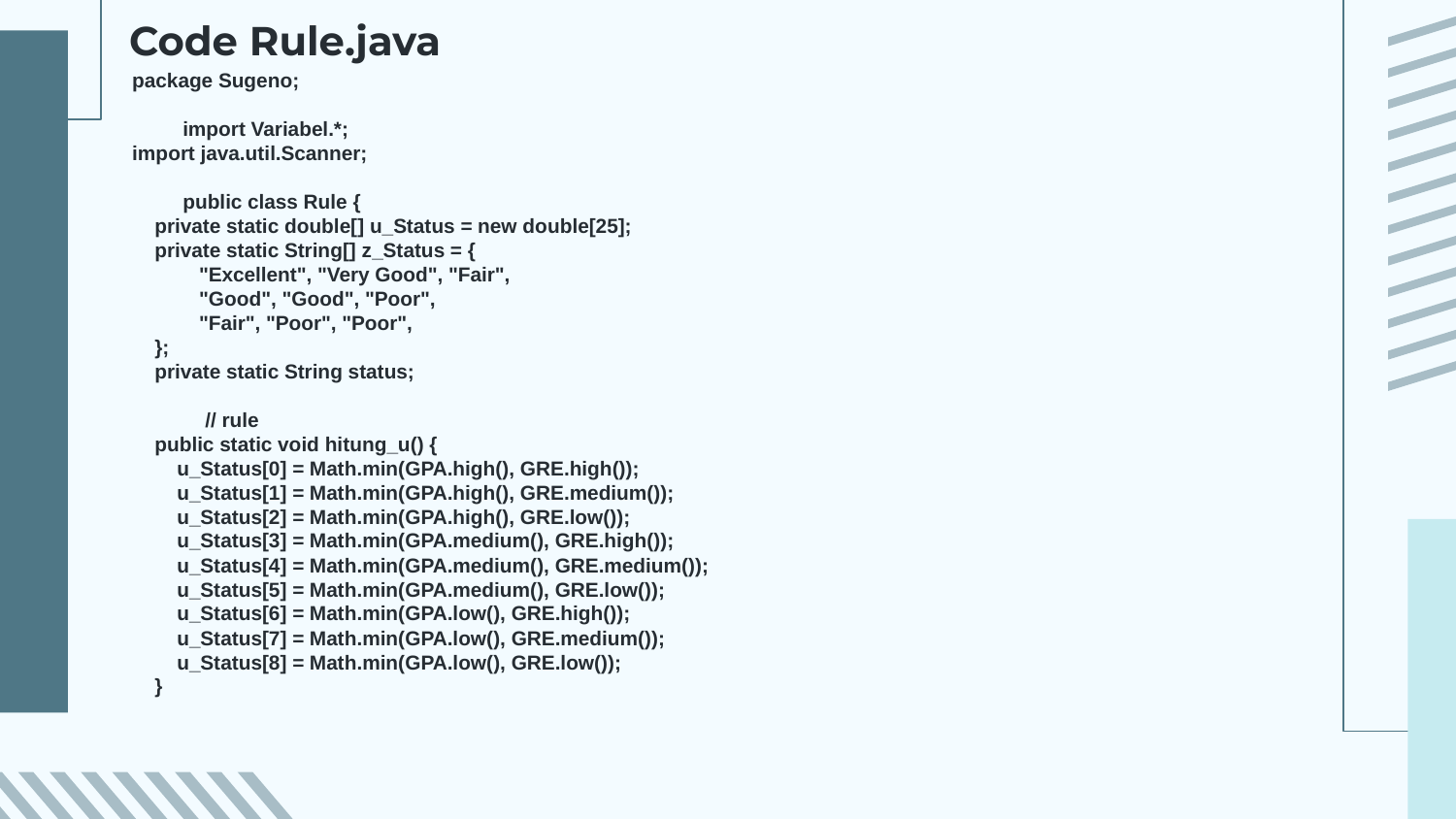

# Code Rule.java
package Sugeno;
import Variabel.*;
import java.util.Scanner;
public class Rule {
    private static double[] u_Status = new double[25];
    private static String[] z_Status = {
            "Excellent", "Very Good", "Fair",
            "Good", "Good", "Poor",
            "Fair", "Poor", "Poor",
    };
    private static String status;
    // rule
    public static void hitung_u() {
        u_Status[0] = Math.min(GPA.high(), GRE.high());
        u_Status[1] = Math.min(GPA.high(), GRE.medium());
        u_Status[2] = Math.min(GPA.high(), GRE.low());
        u_Status[3] = Math.min(GPA.medium(), GRE.high());
        u_Status[4] = Math.min(GPA.medium(), GRE.medium());
        u_Status[5] = Math.min(GPA.medium(), GRE.low());
        u_Status[6] = Math.min(GPA.low(), GRE.high());
        u_Status[7] = Math.min(GPA.low(), GRE.medium());
        u_Status[8] = Math.min(GPA.low(), GRE.low());
    }